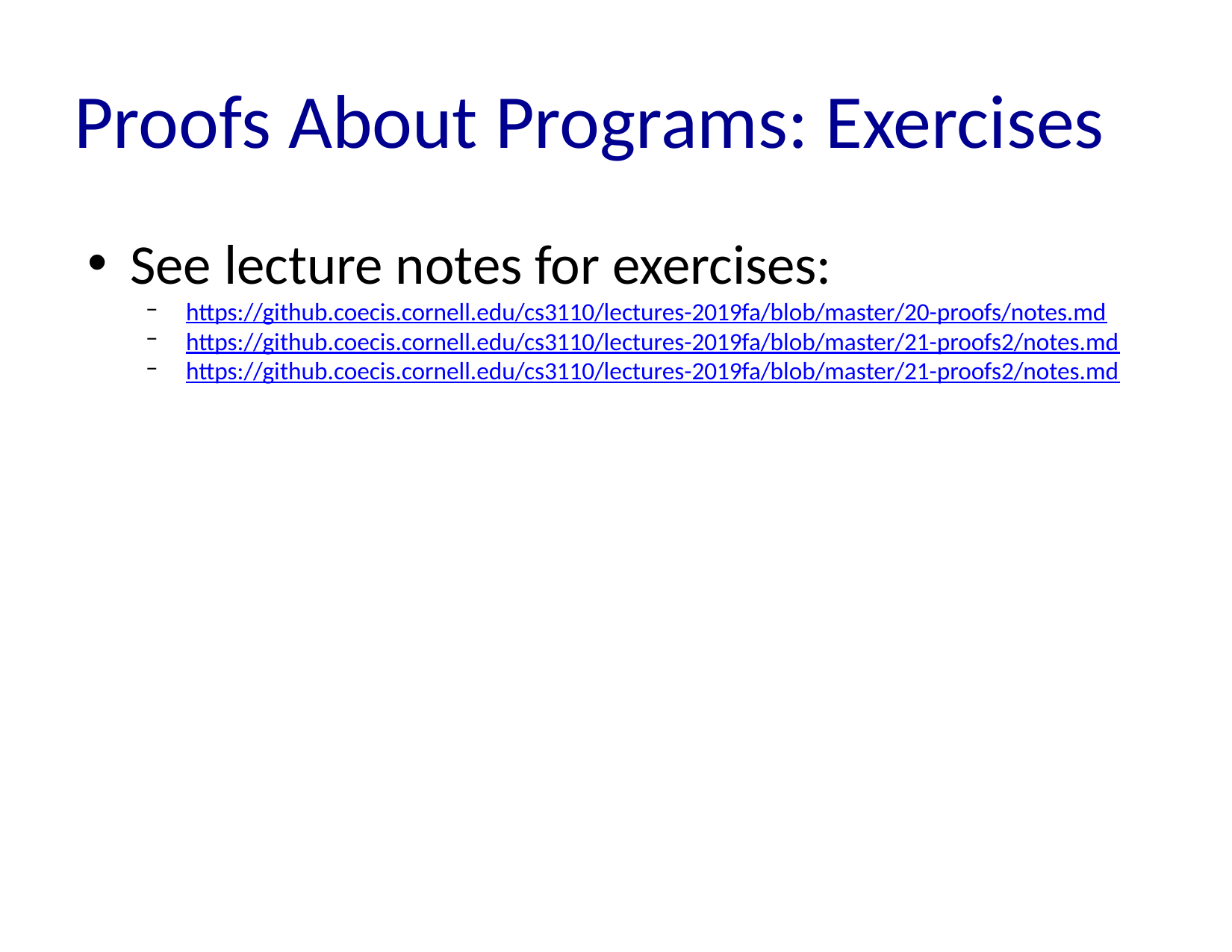

# Proofs About Programs: Exercises
See lecture notes for exercises:
https://github.coecis.cornell.edu/cs3110/lectures-2019fa/blob/master/20-proofs/notes.md
https://github.coecis.cornell.edu/cs3110/lectures-2019fa/blob/master/21-proofs2/notes.md
https://github.coecis.cornell.edu/cs3110/lectures-2019fa/blob/master/21-proofs2/notes.md